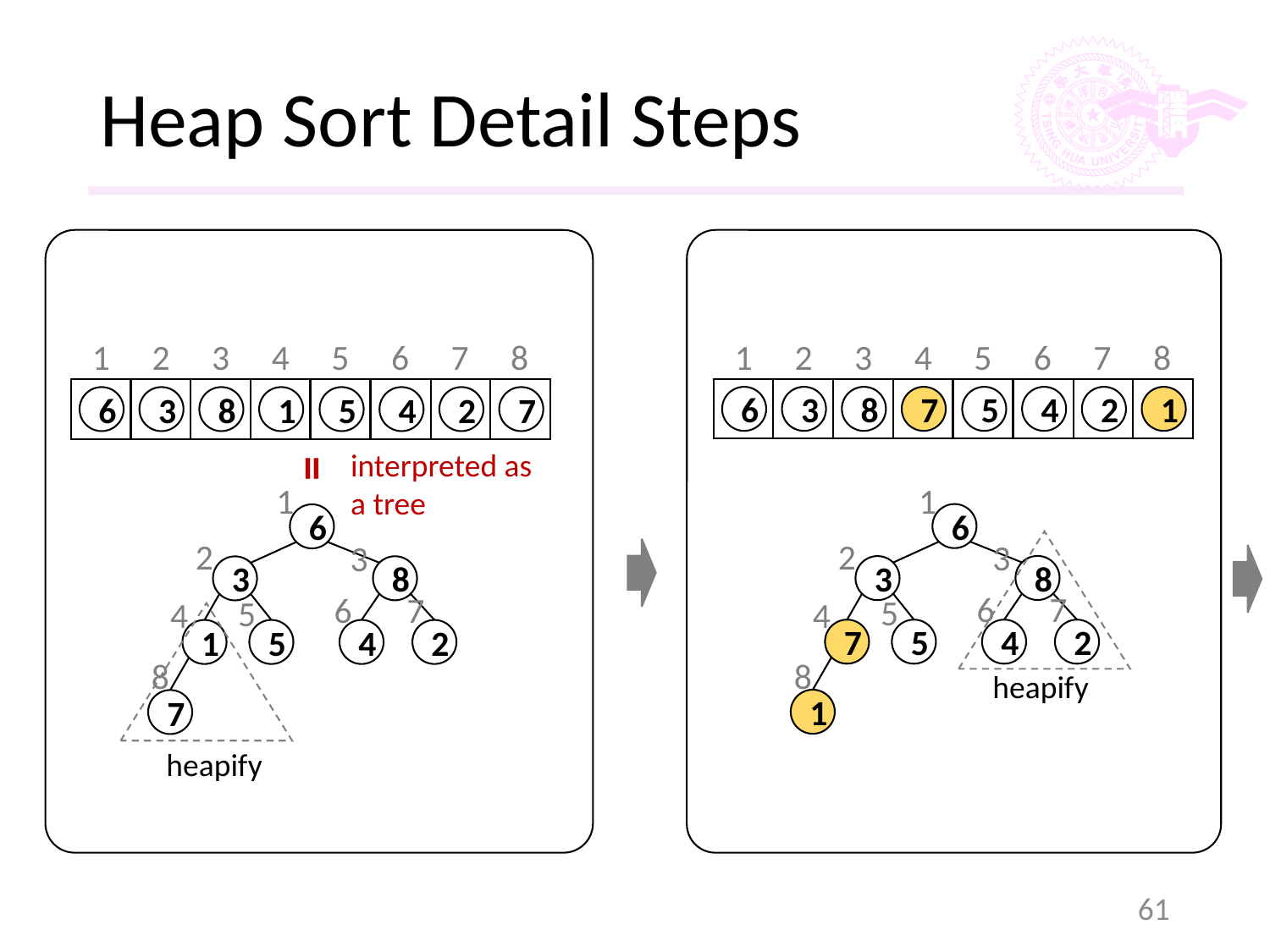

# Heap Sort Detail Steps

1
2
3
4
5
6
7
8
1
2
3
4
5
6
7
8

6
3
8
7
5
4
2
1
6
3
8
1
5
4
2
7
=
interpreted as a tree
1
6
2
3
8
3
6
7
5
4
2
4
7
5
8
1
1
6
2
3
8
3
6
7
5
4
2
4
1
5
8
7

heapify
heapify
61